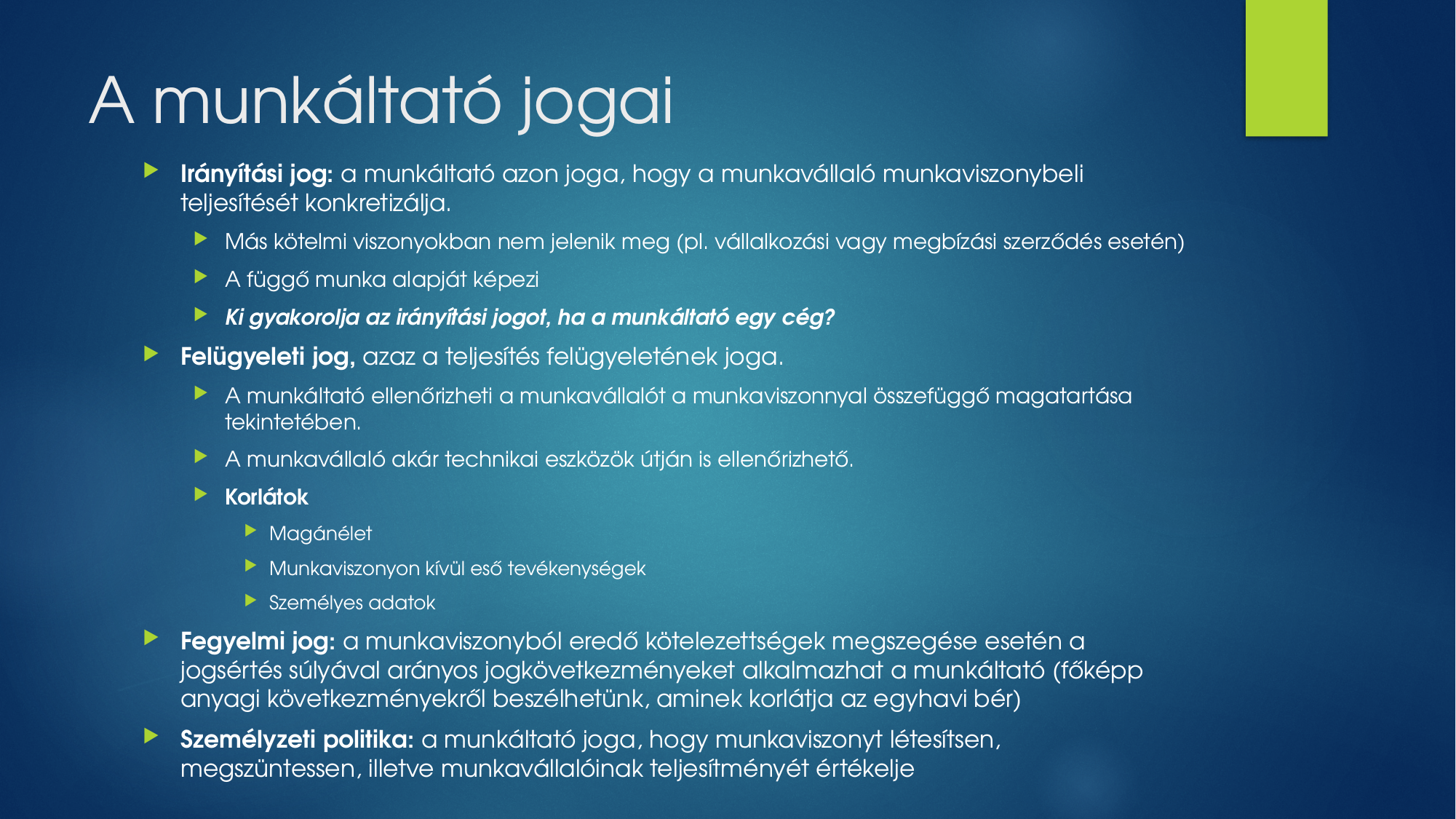

# A munkáltató jogai
Irányítási jog: a munkáltató azon joga, hogy a munkavállaló munkaviszonybeli teljesítését konkretizálja.
Más kötelmi viszonyokban nem jelenik meg (pl. vállalkozási vagy megbízási szerződés esetén)
A függő munka alapját képezi
Ki gyakorolja az irányítási jogot, ha a munkáltató egy cég?
Felügyeleti jog, azaz a teljesítés felügyeletének joga.
A munkáltató ellenőrizheti a munkavállalót a munkaviszonnyal összefüggő magatartása tekintetében.
A munkavállaló akár technikai eszközök útján is ellenőrizhető.
Korlátok
Magánélet
Munkaviszonyon kívül eső tevékenységek
Személyes adatok
Fegyelmi jog: a munkaviszonyból eredő kötelezettségek megszegése esetén a jogsértés súlyával arányos jogkövetkezményeket alkalmazhat a munkáltató (főképp anyagi következményekről beszélhetünk, aminek korlátja az egyhavi bér)
Személyzeti politika: a munkáltató joga, hogy munkaviszonyt létesítsen, megszüntessen, illetve munkavállalóinak teljesítményét értékelje